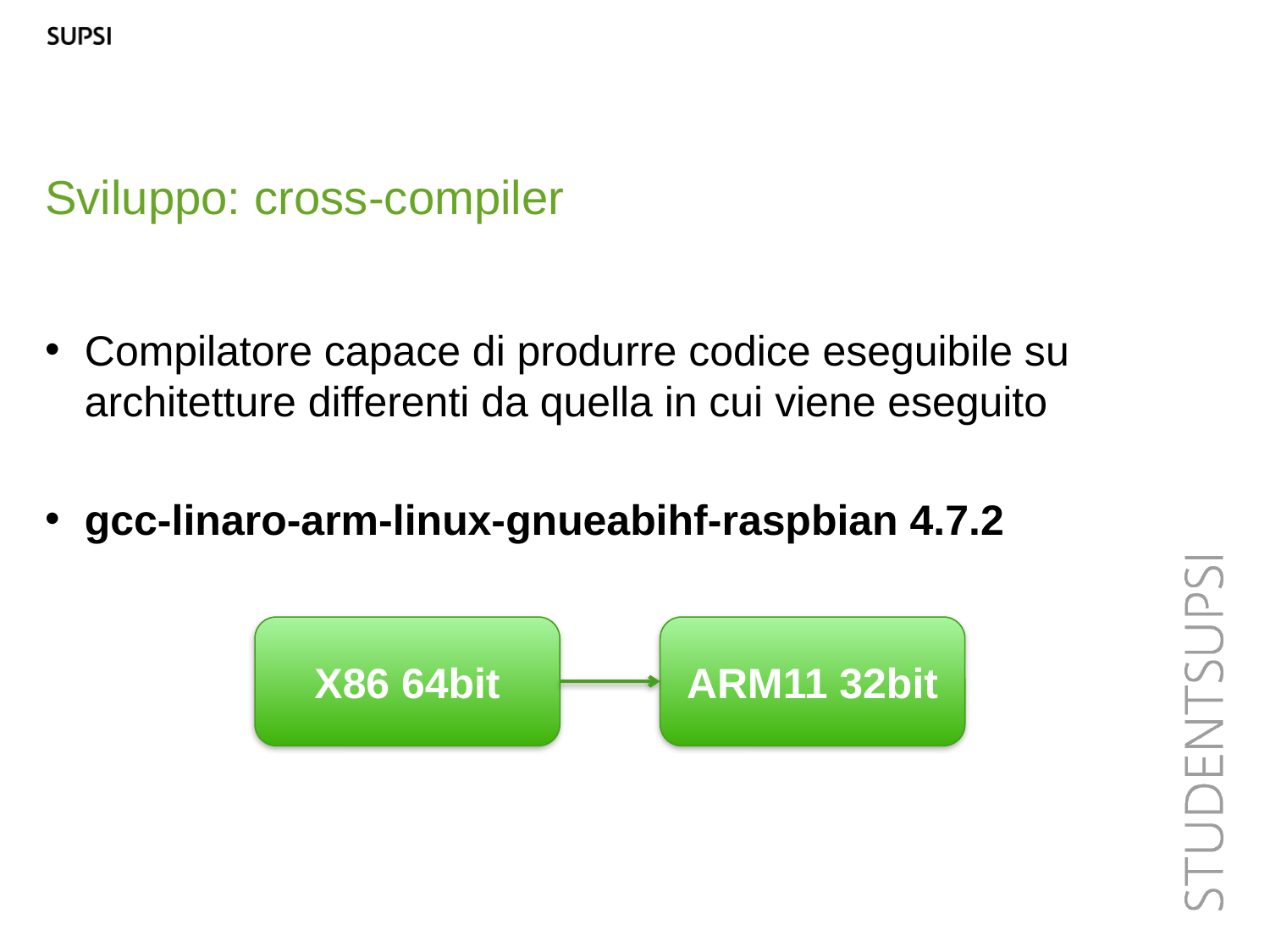

Sviluppo: cross-compiler
Compilatore capace di produrre codice eseguibile su architetture differenti da quella in cui viene eseguito

gcc-linaro-arm-linux-gnueabihf-raspbian 4.7.2
X86 64bit
ARM11 32bit